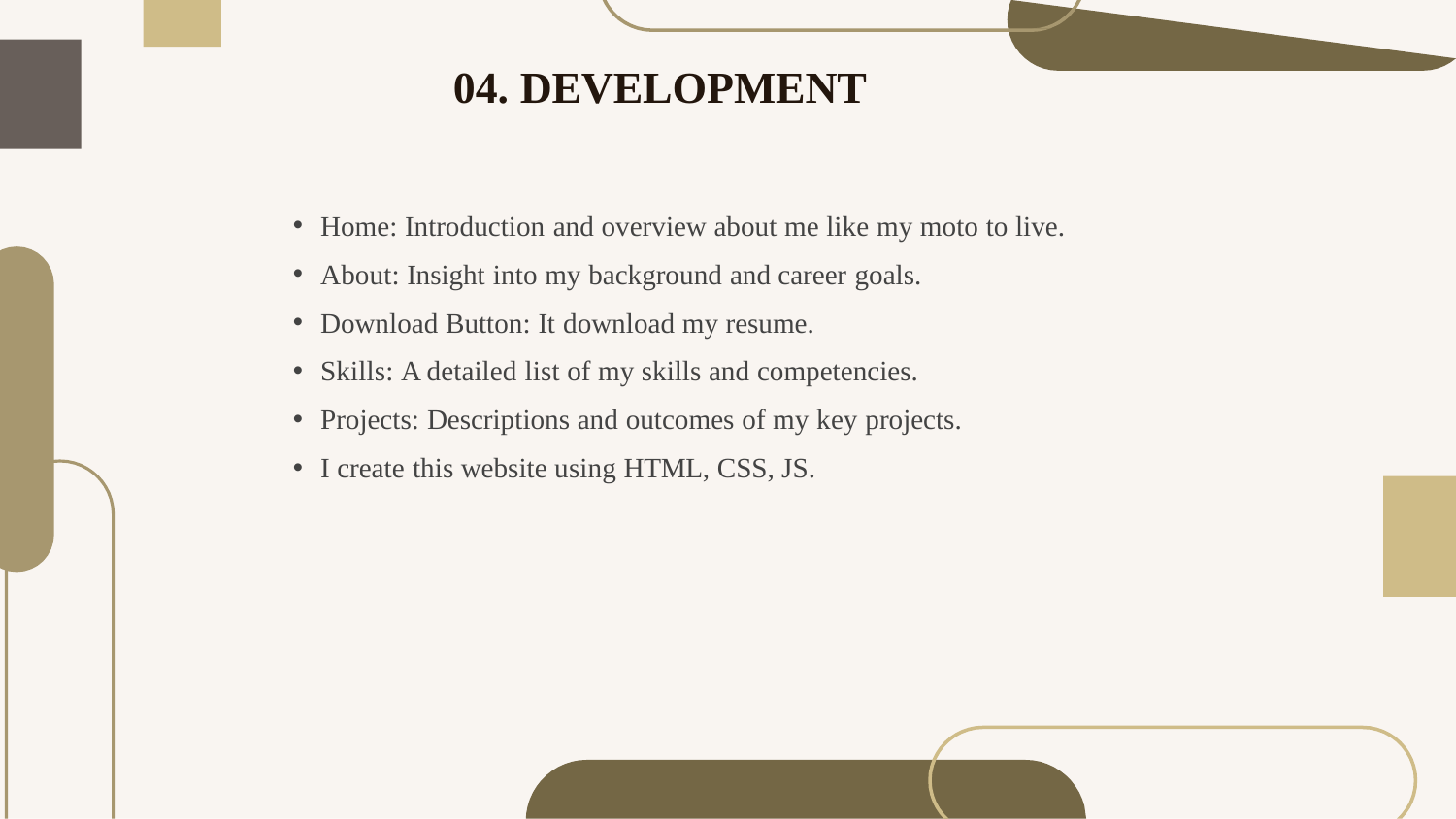

# 04. DEVELOPMENT
Home: Introduction and overview about me like my moto to live.
About: Insight into my background and career goals.
Download Button: It download my resume.
Skills: A detailed list of my skills and competencies.
Projects: Descriptions and outcomes of my key projects.
I create this website using HTML, CSS, JS.